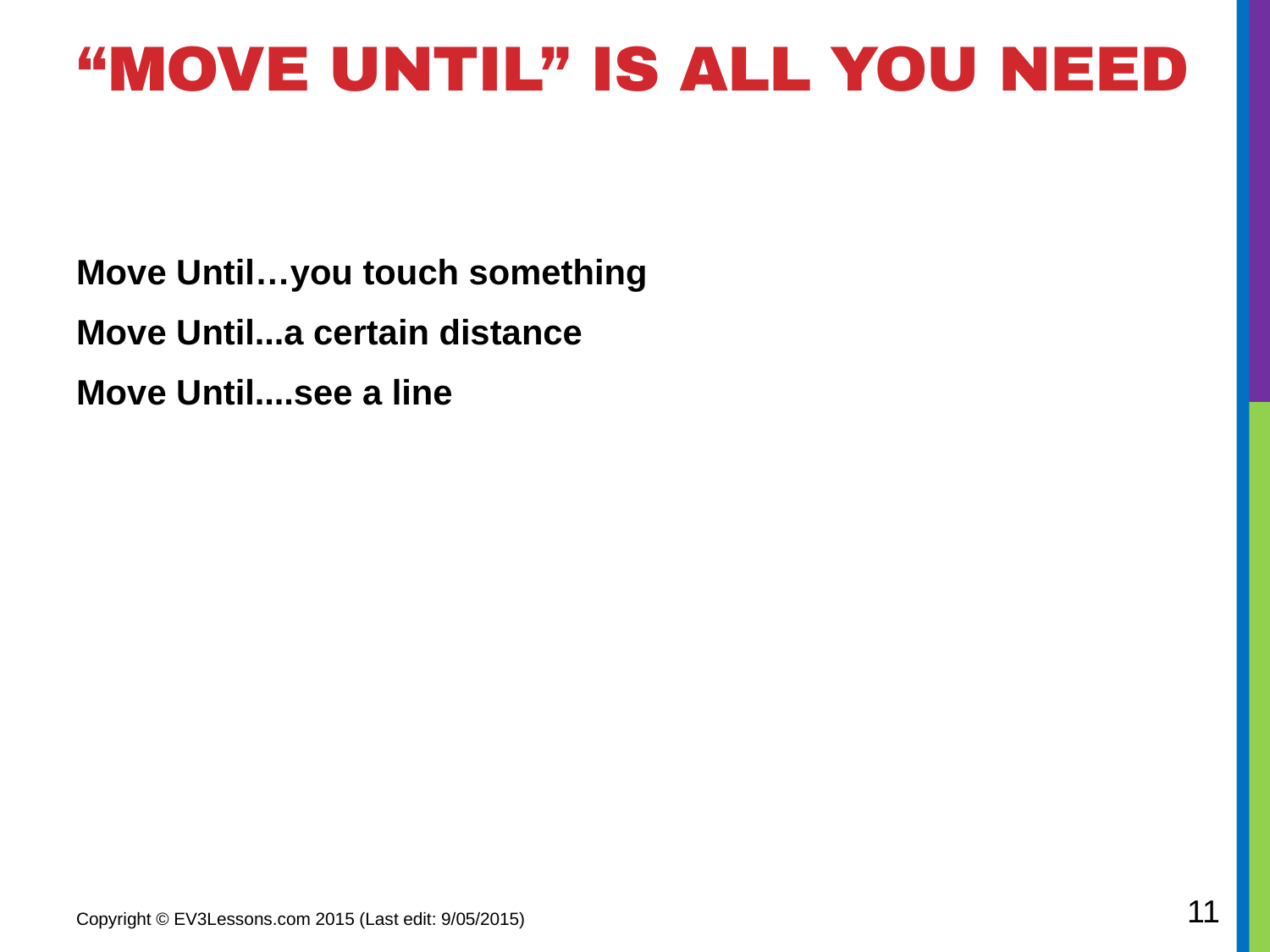

# “MOVE UNTIL” is all you need
Move Until…you touch something
Move Until...a certain distance
Move Until....see a line
11
Copyright © EV3Lessons.com 2015 (Last edit: 9/05/2015)